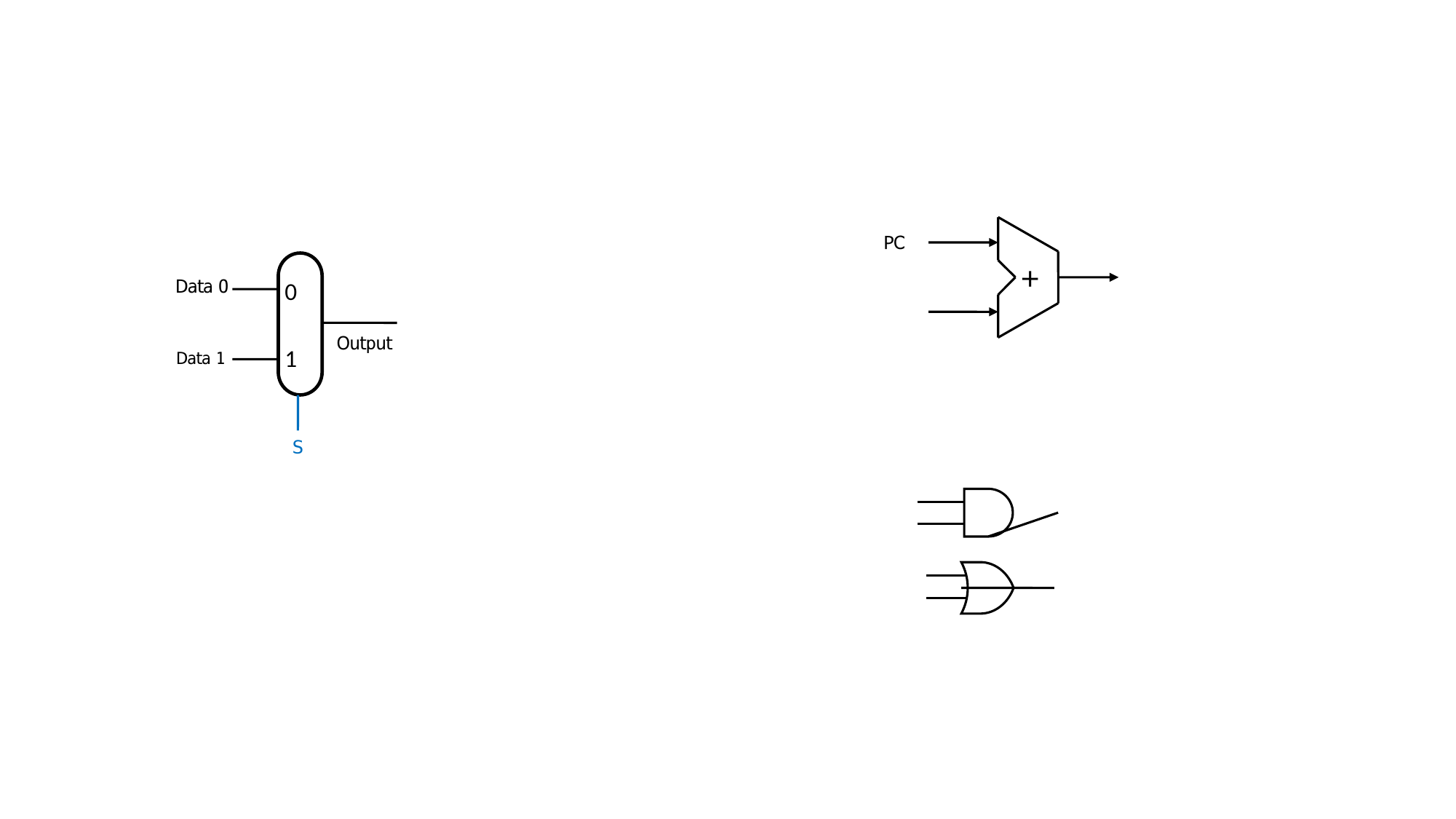

PC

+
Data 0
0

1

Output
Data 1

S